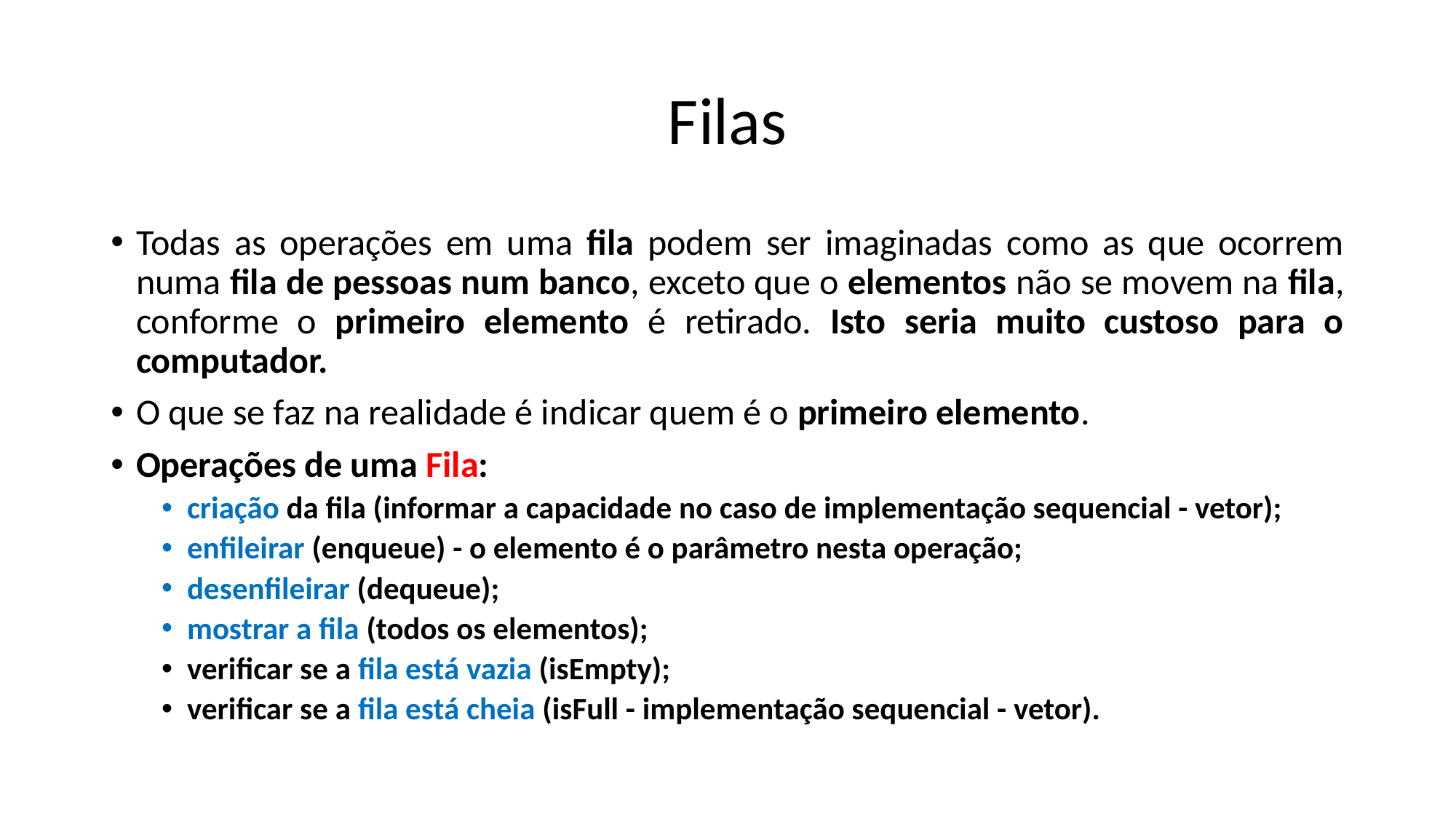

# Filas
Todas as operações em uma fila podem ser imaginadas como as que ocorrem numa fila de pessoas num banco, exceto que o elementos não se movem na fila, conforme o primeiro elemento é retirado. Isto seria muito custoso para o computador.
O que se faz na realidade é indicar quem é o primeiro elemento.
Operações de uma Fila:
criação da fila (informar a capacidade no caso de implementação sequencial - vetor);
enfileirar (enqueue) - o elemento é o parâmetro nesta operação;
desenfileirar (dequeue);
mostrar a fila (todos os elementos);
verificar se a fila está vazia (isEmpty);
verificar se a fila está cheia (isFull - implementação sequencial - vetor).